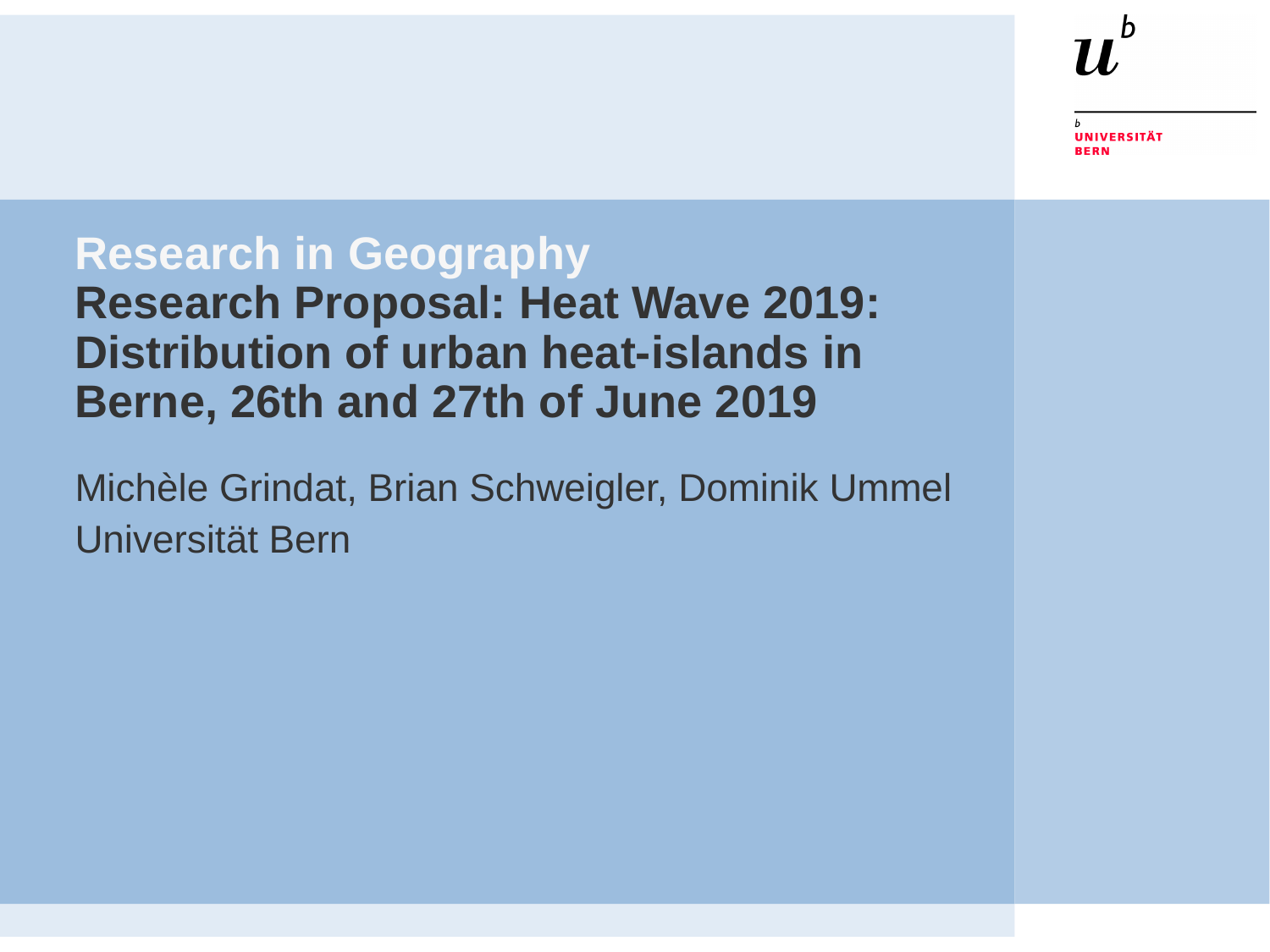

# Research in Geography Research Proposal: Heat Wave 2019: Distribution of urban heat-islands in Berne, 26th and 27th of June 2019
Michèle Grindat, Brian Schweigler, Dominik Ummel
Universität Bern